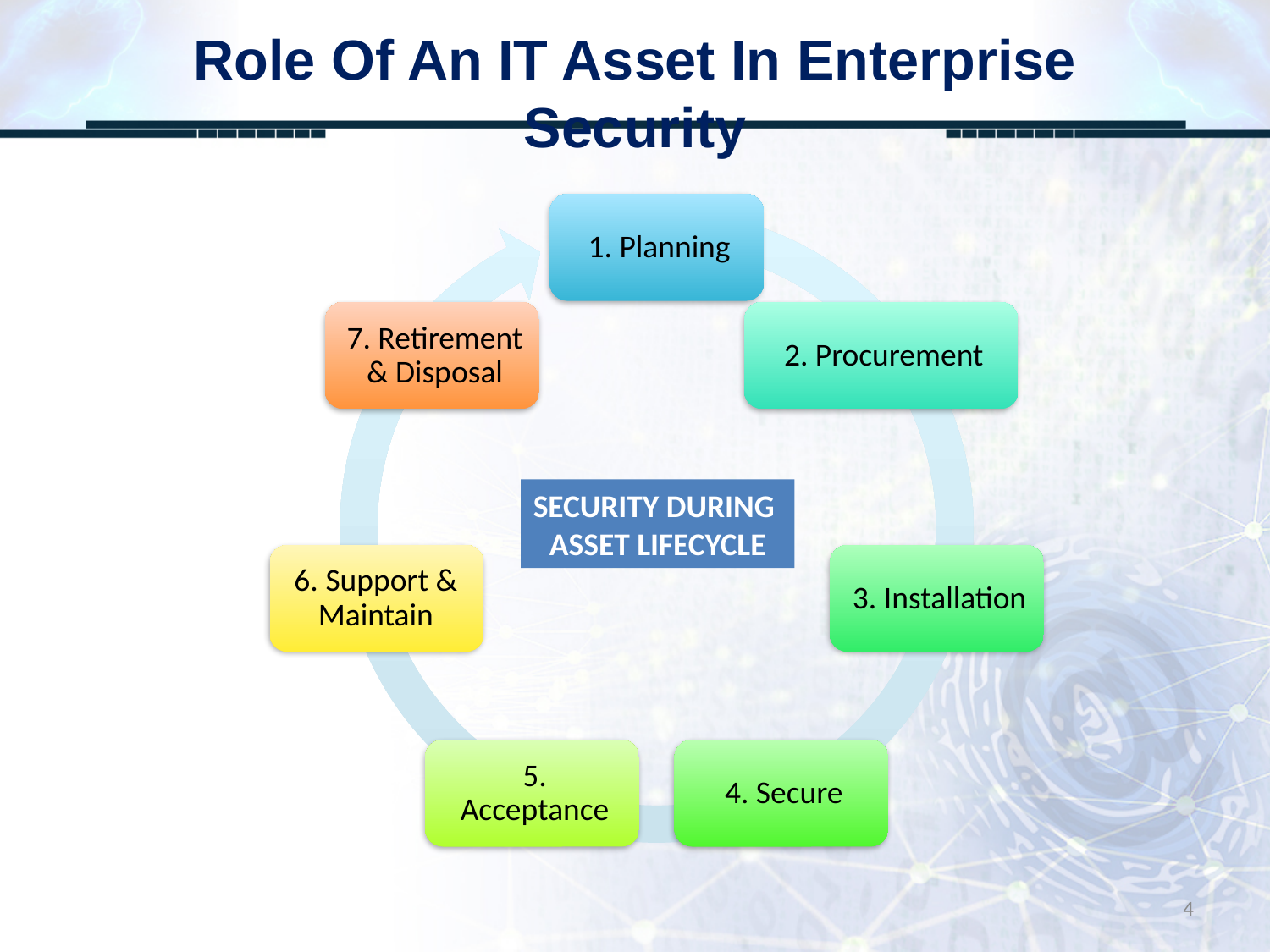

# Role Of An IT Asset In Enterprise Security
1. Planning
2. Procurement
3. Installation
4. Secure
5. Acceptance
6. Support &  Maintain
7. Retirement & Disposal
SECURITY DURING
ASSET LIFECYCLE
4